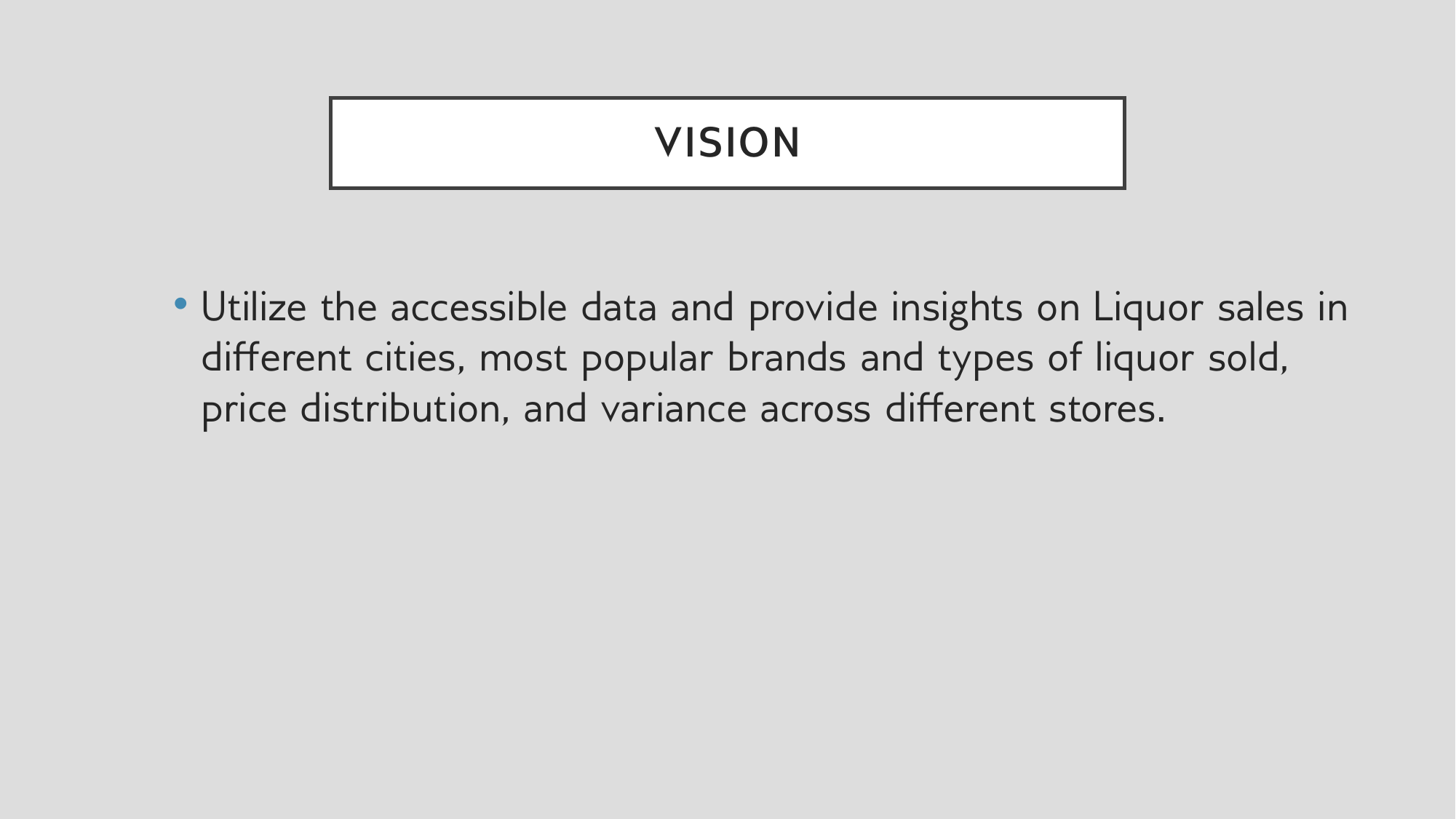

# Vision
Utilize the accessible data and provide insights on Liquor sales in different cities, most popular brands and types of liquor sold, price distribution, and variance across different stores.